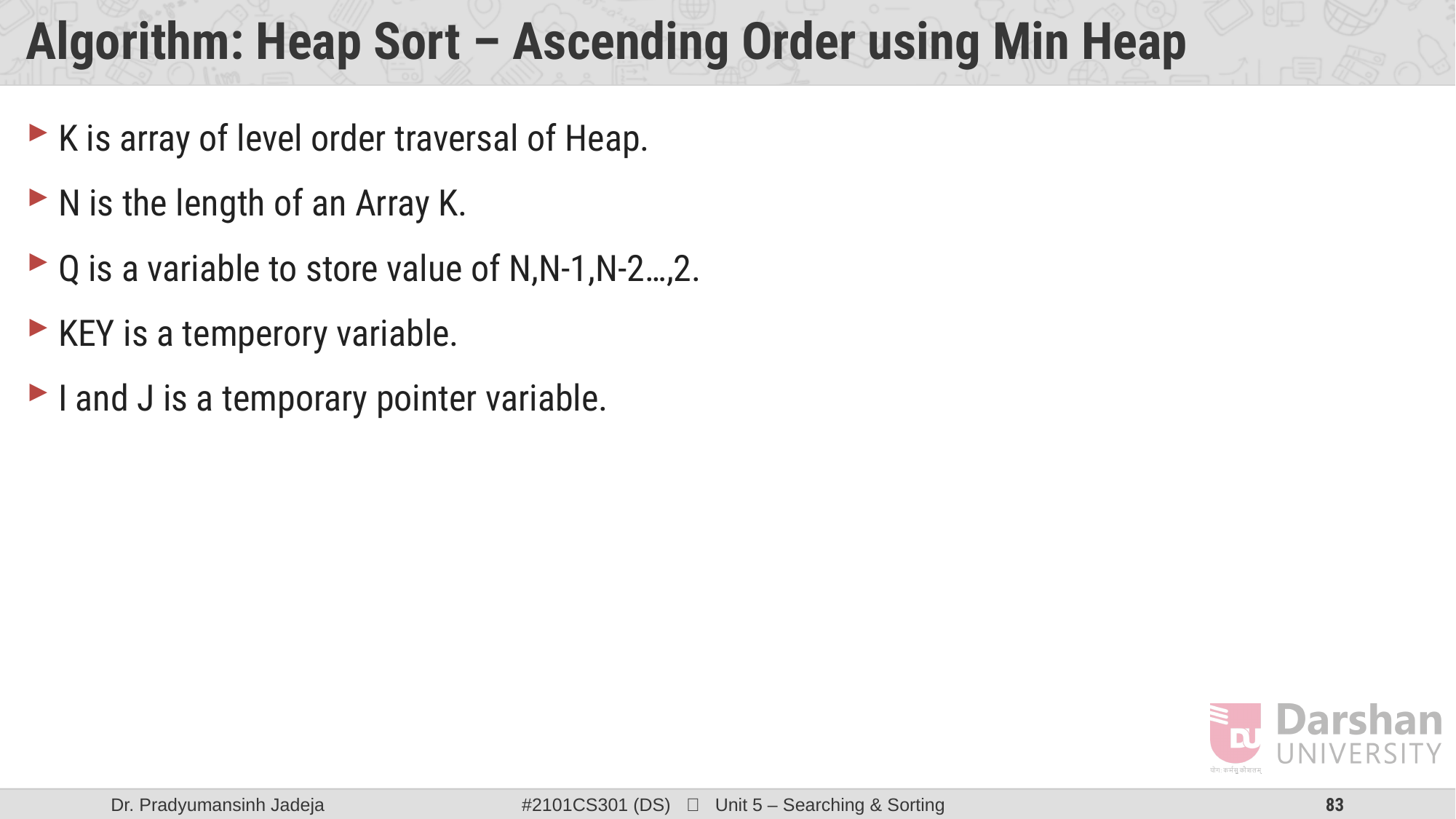

# Algorithm: Heap Sort – Ascending Order using Min Heap
K is array of level order traversal of Heap.
N is the length of an Array K.
Q is a variable to store value of N,N-1,N-2…,2.
KEY is a temperory variable.
I and J is a temporary pointer variable.